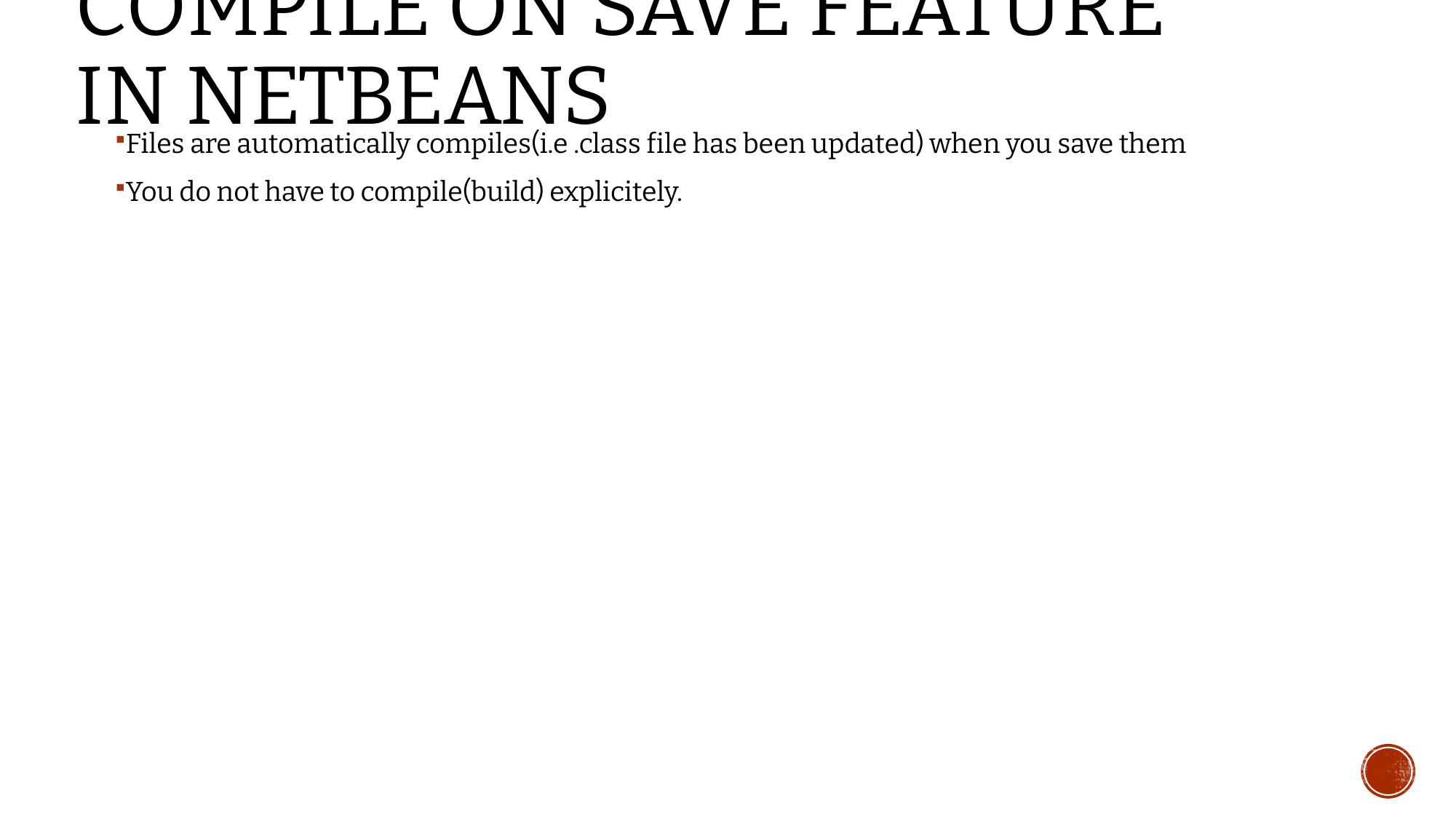

# COMPILE ON SAVE FEATURE in NETBEANS
Files are automatically compiles(i.e .class file has been updated) when you save them
You do not have to compile(build) explicitely.